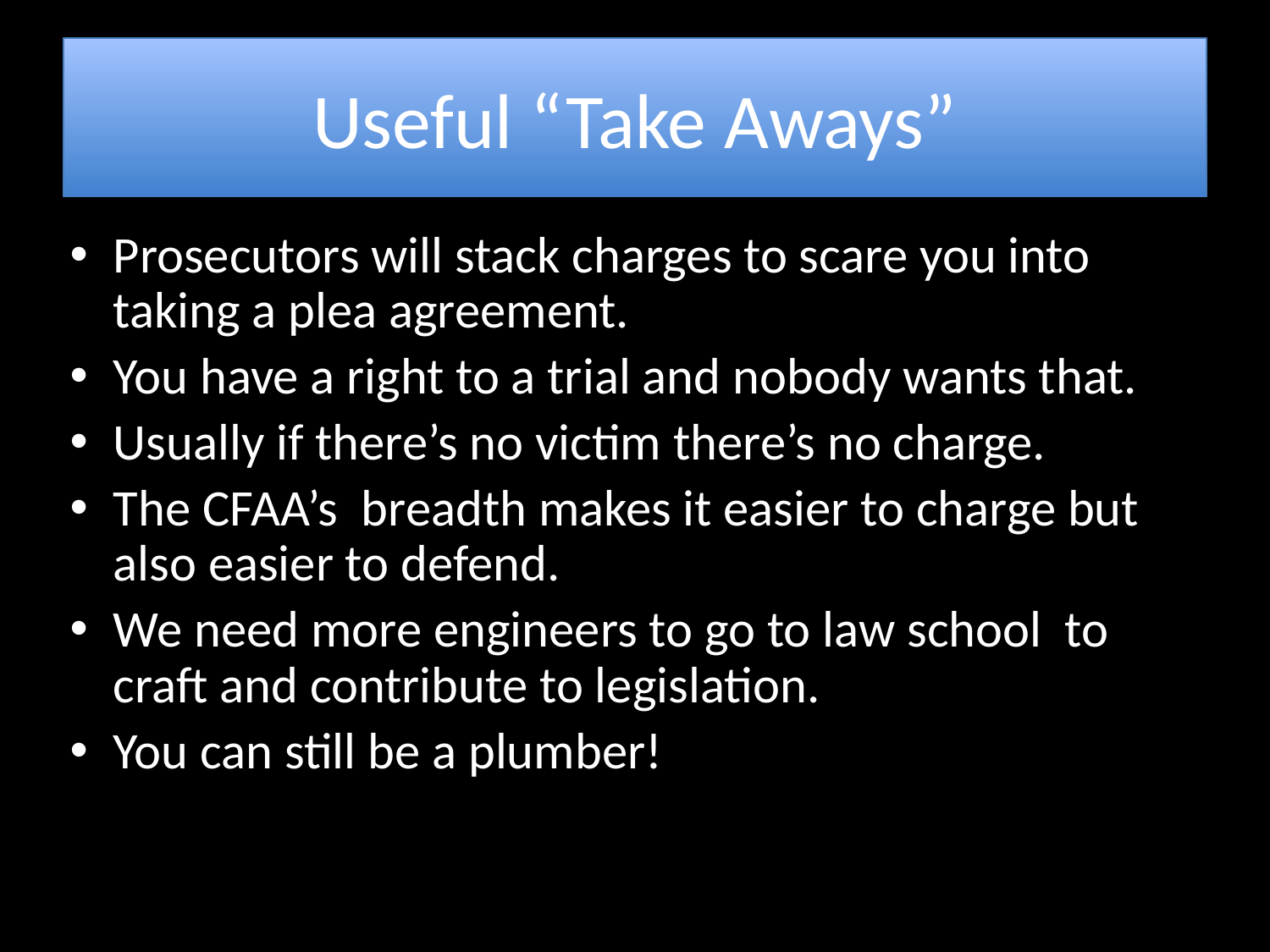

# Useful “Take Aways”
Prosecutors will stack charges to scare you into taking a plea agreement.
You have a right to a trial and nobody wants that.
Usually if there’s no victim there’s no charge.
The CFAA’s  breadth makes it easier to charge but also easier to defend.
We need more engineers to go to law school  to craft and contribute to legislation.
You can still be a plumber!